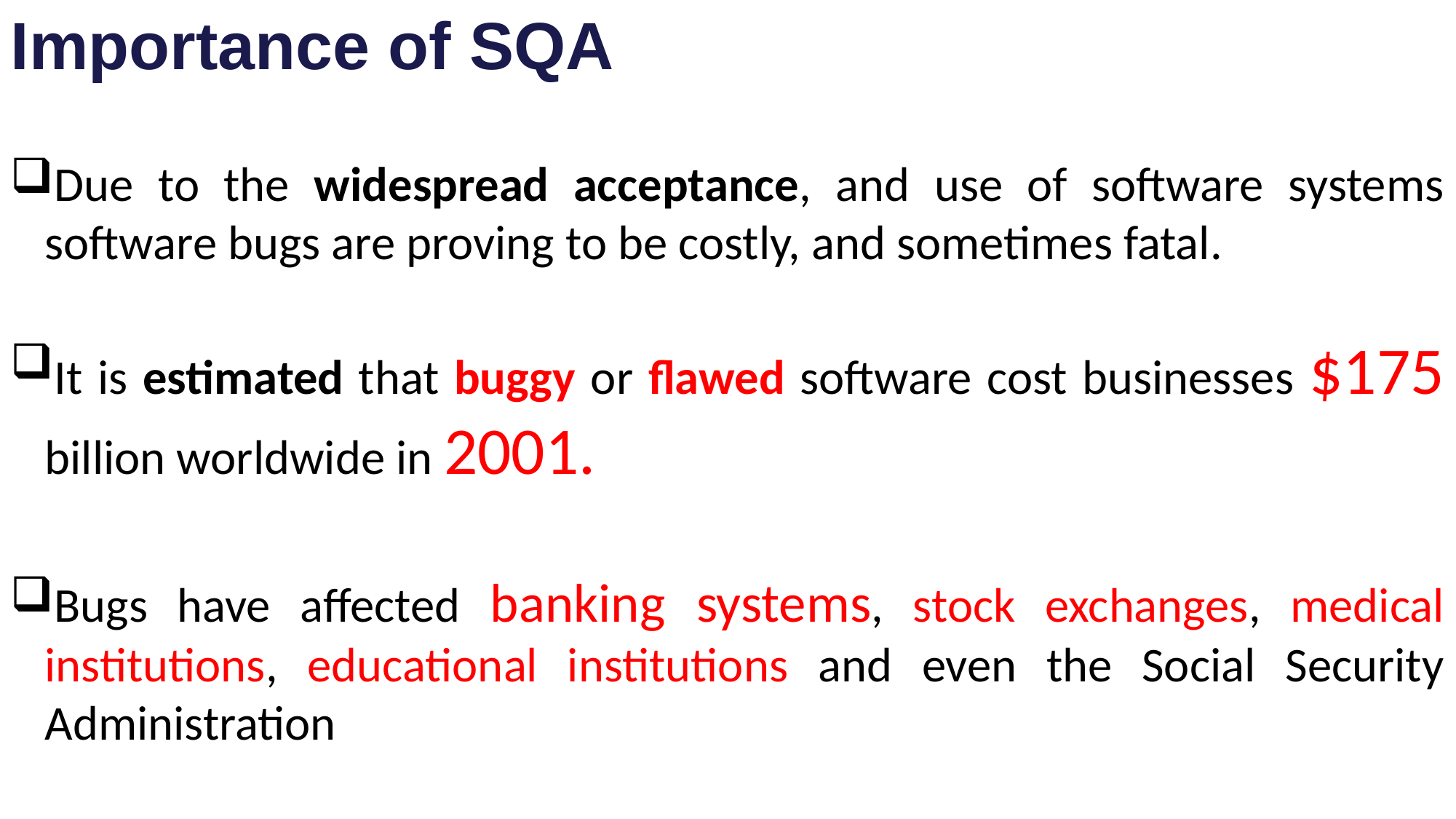

Importance of SQA

Due to the widespread acceptance, and use of software systems software bugs are proving to be costly, and sometimes fatal.

It is estimated that buggy or flawed software cost businesses $175 billion worldwide in 2001.

Bugs have affected banking systems, stock exchanges, medical institutions, educational institutions and even the Social Security Administration